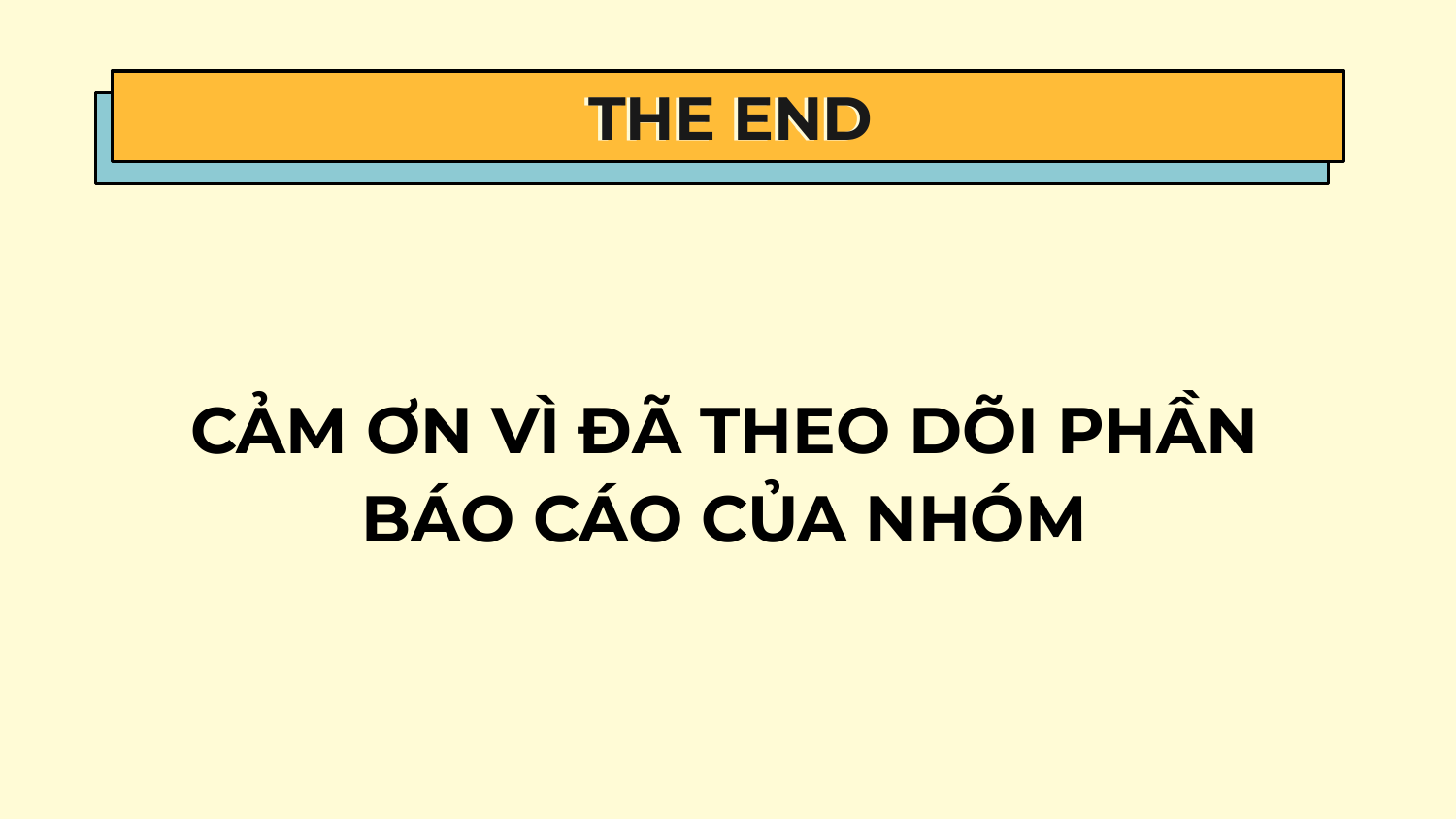

# THE END
CẢM ƠN VÌ ĐÃ THEO DÕI PHẦN BÁO CÁO CỦA NHÓM